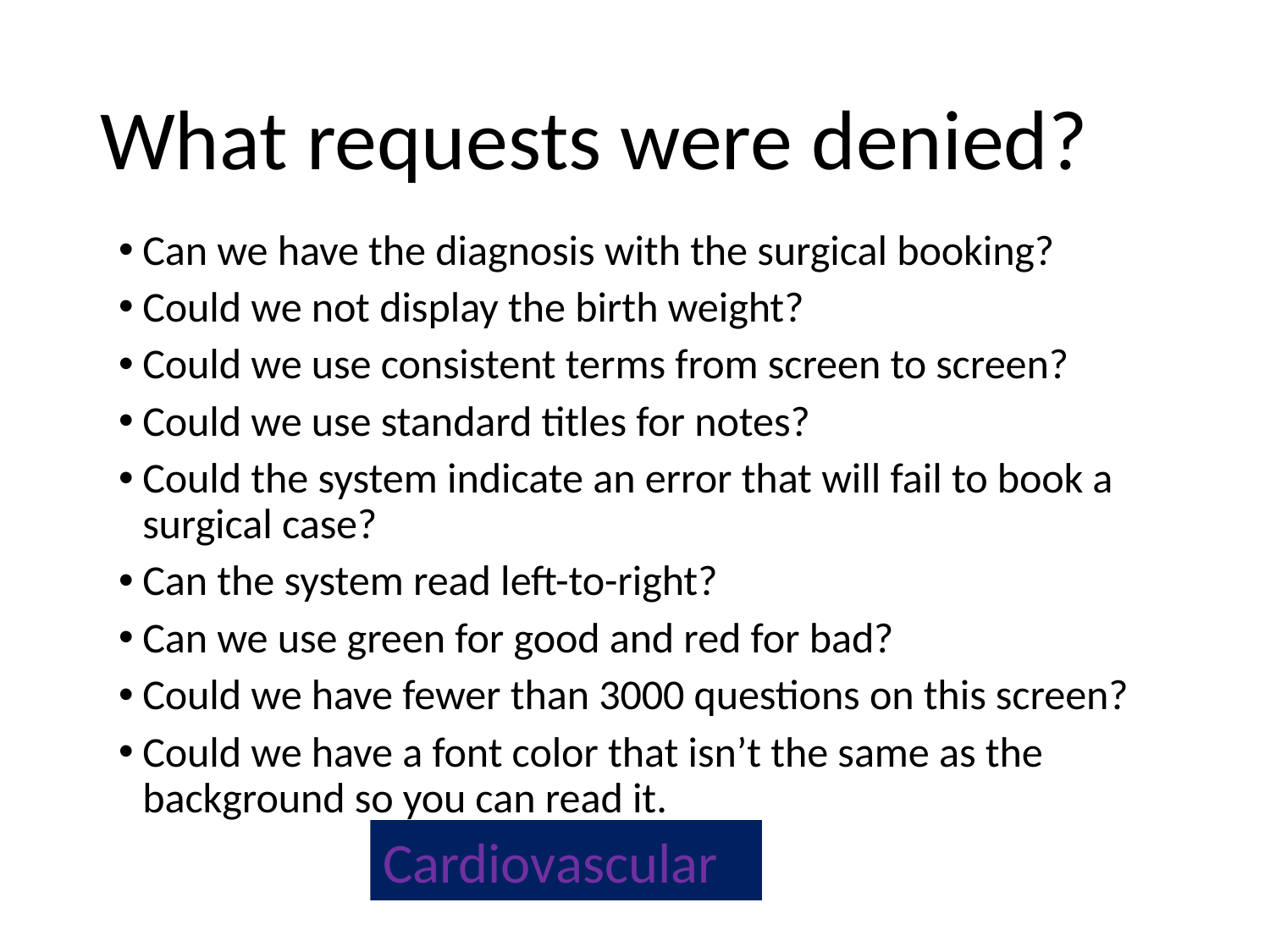

# What requests were denied?
Can we have the diagnosis with the surgical booking?
Could we not display the birth weight?
Could we use consistent terms from screen to screen?
Could we use standard titles for notes?
Could the system indicate an error that will fail to book a surgical case?
Can the system read left-to-right?
Can we use green for good and red for bad?
Could we have fewer than 3000 questions on this screen?
Could we have a font color that isn’t the same as the background so you can read it.
Cardiovascular